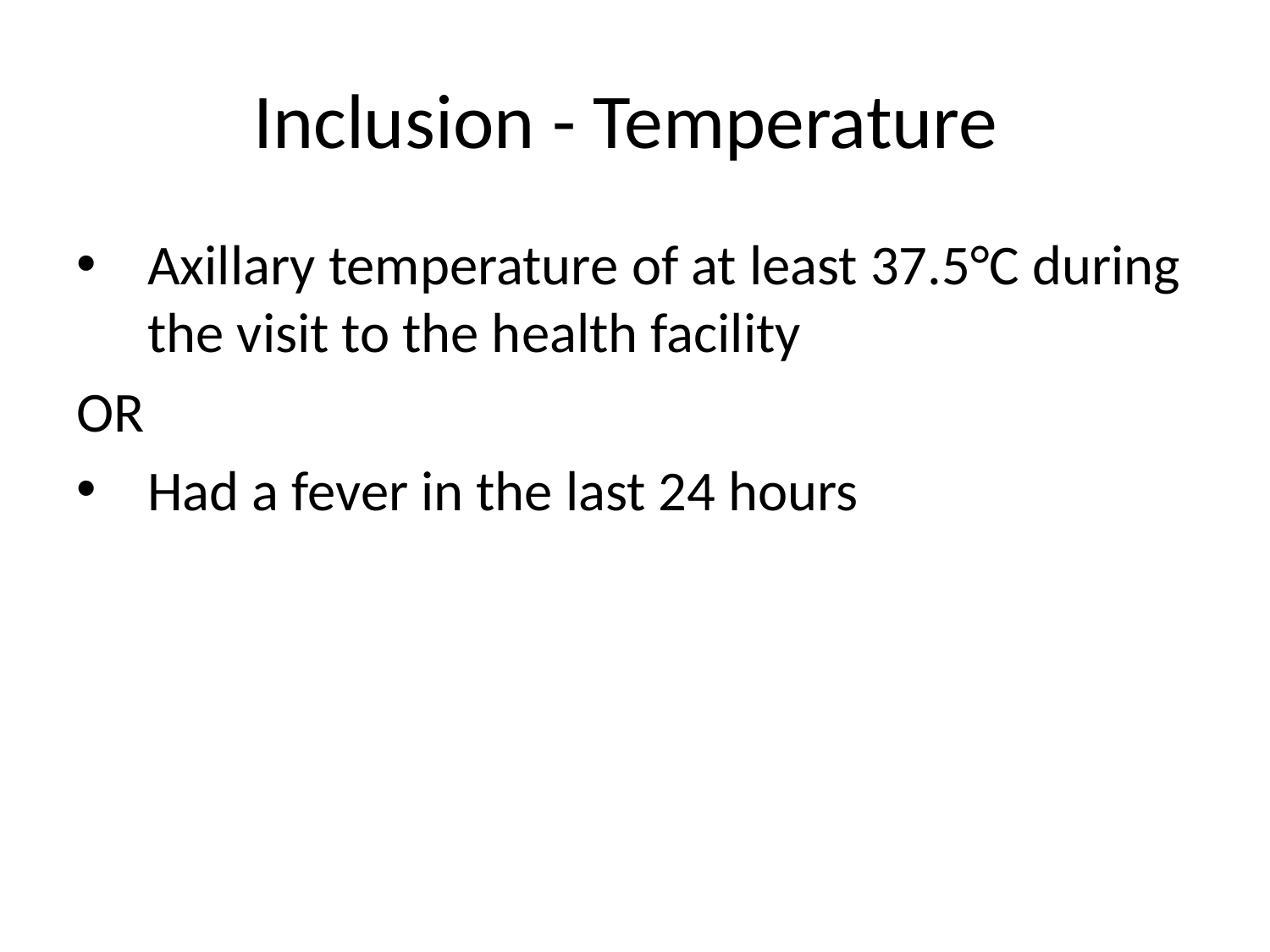

# Inclusion - Temperature
Axillary temperature of at least 37.5°C during the visit to the health facility
OR
Had a fever in the last 24 hours